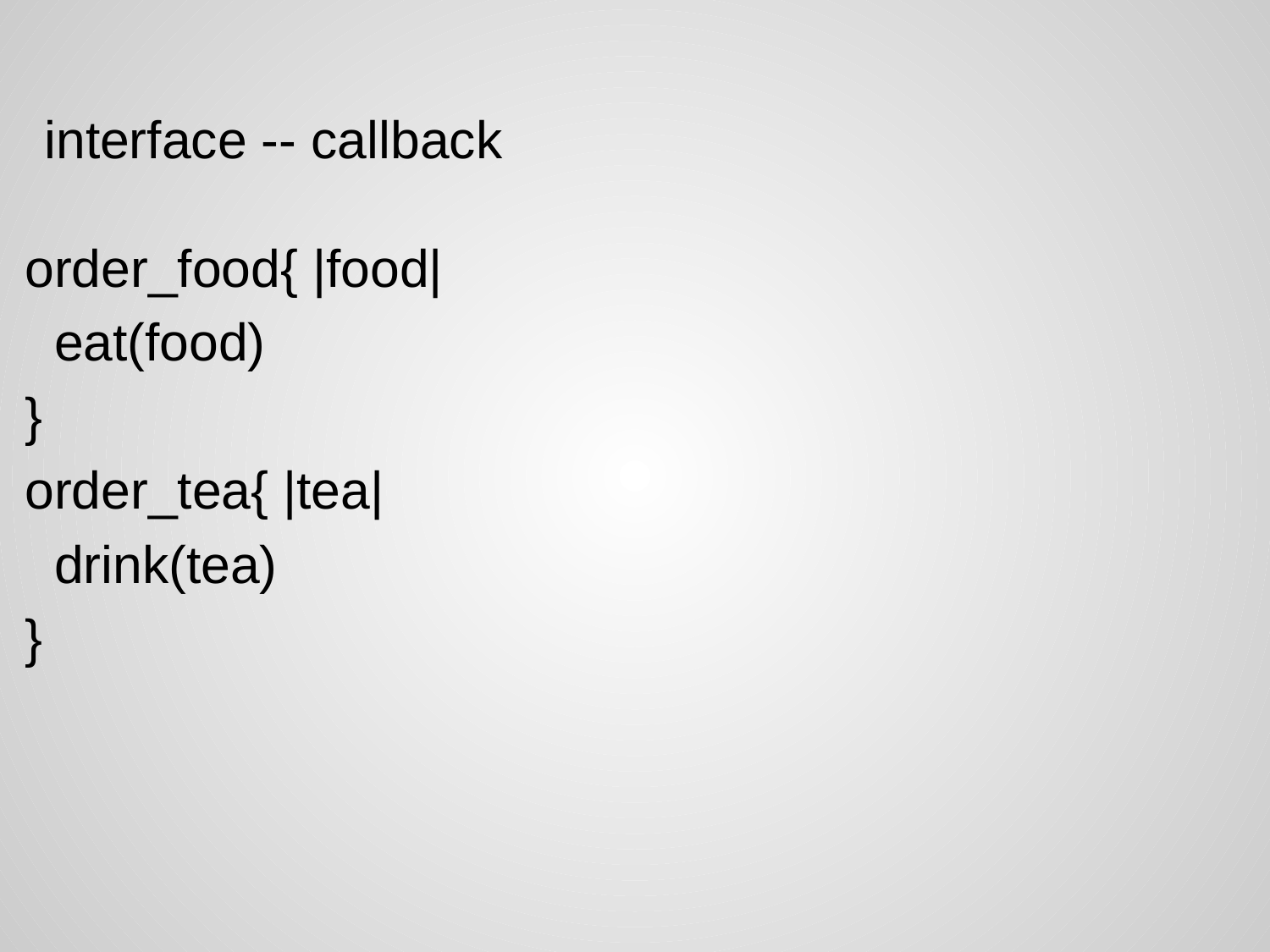

# interface -- callback

order_food{ |food|
  eat(food)
}
order_tea{ |tea|
  drink(tea)
}